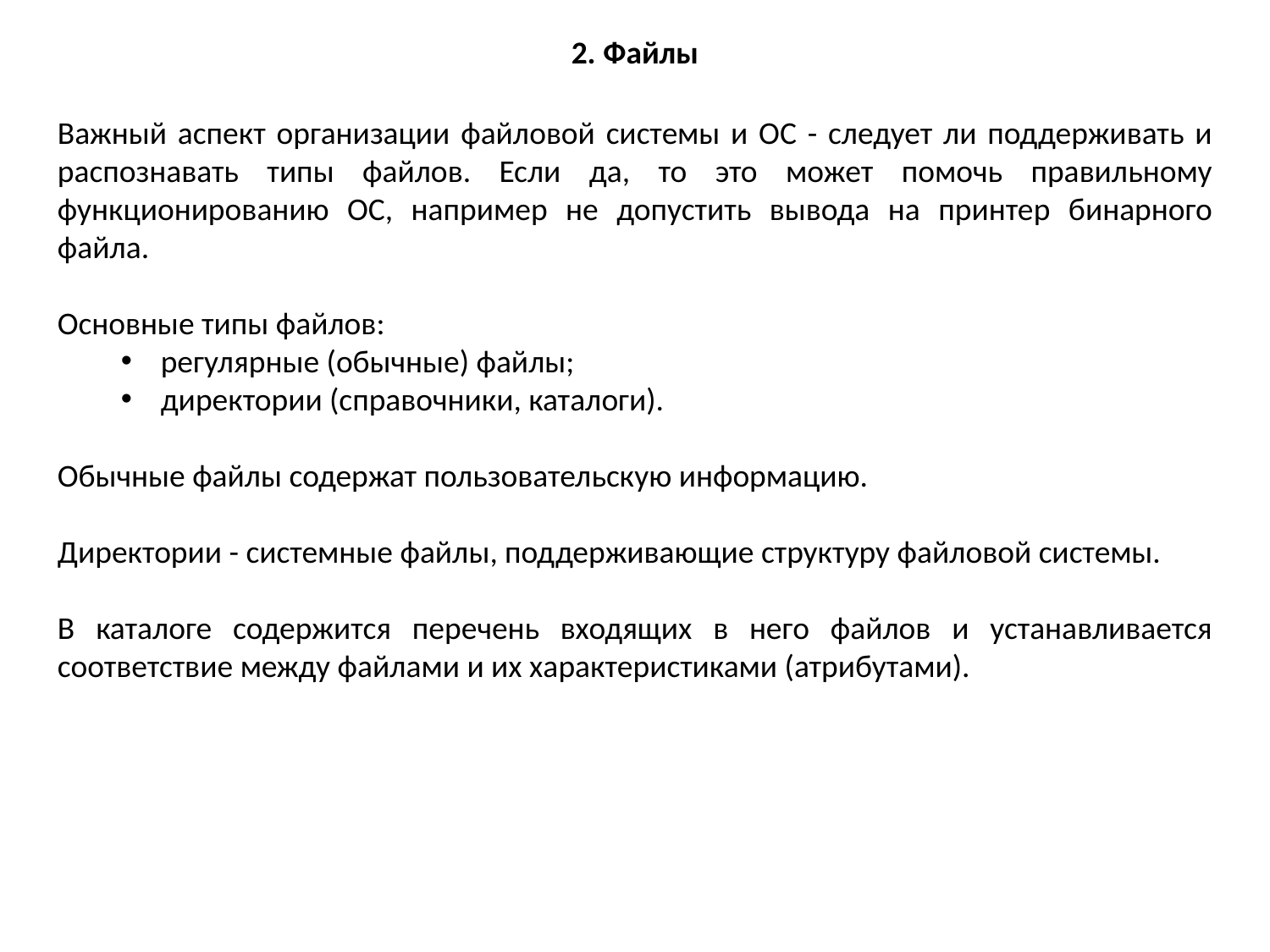

2. Файлы
Важный аспект организации файловой системы и ОС - следует ли поддерживать и распознавать типы файлов. Если да, то это может помочь правильному функционированию ОС, например не допустить вывода на принтер бинарного файла.

Основные типы файлов:
регулярные (обычные) файлы;
директории (справочники, каталоги).

Обычные файлы содержат пользовательскую информацию.

Директории - системные файлы, поддерживающие структуру файловой системы.

В каталоге содержится перечень входящих в него файлов и устанавливается соответствие между файлами и их характеристиками (атрибутами).